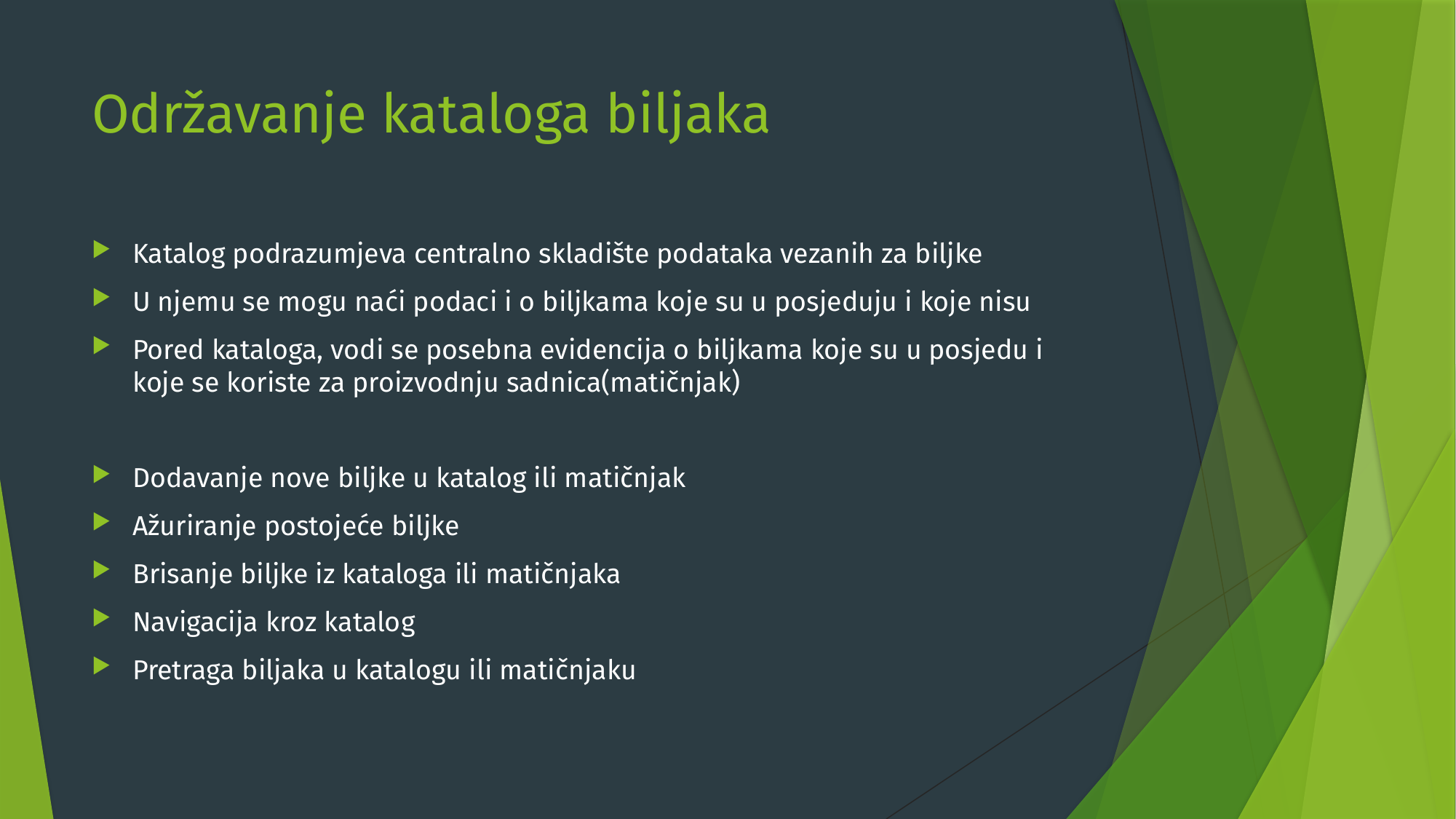

# Održavanje kataloga biljaka
Katalog podrazumjeva centralno skladište podataka vezanih za biljke
U njemu se mogu naći podaci i o biljkama koje su u posjeduju i koje nisu
Pored kataloga, vodi se posebna evidencija o biljkama koje su u posjedu i koje se koriste za proizvodnju sadnica(matičnjak)

Dodavanje nove biljke u katalog ili matičnjak
Ažuriranje postojeće biljke
Brisanje biljke iz kataloga ili matičnjaka
Navigacija kroz katalog
Pretraga biljaka u katalogu ili matičnjaku